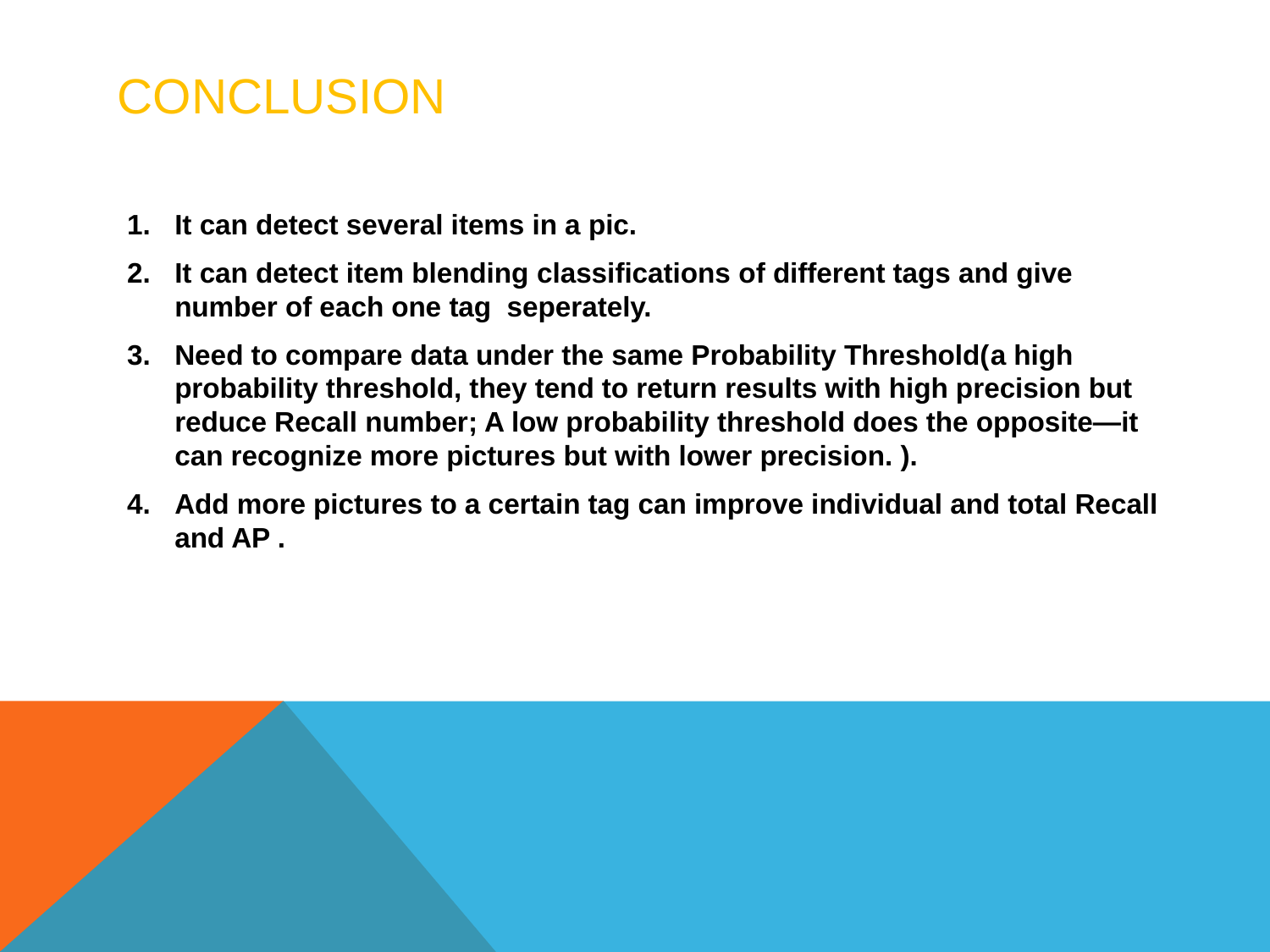

# CONCLUSION

It can detect several items in a pic.
It can detect item blending classifications of different tags and give number of each one tag  seperately.
Need to compare data under the same Probability Threshold(a high probability threshold, they tend to return results with high precision but reduce Recall number; A low probability threshold does the opposite—it can recognize more pictures but with lower precision. ).
Add more pictures to a certain tag can improve individual and total Recall and AP .